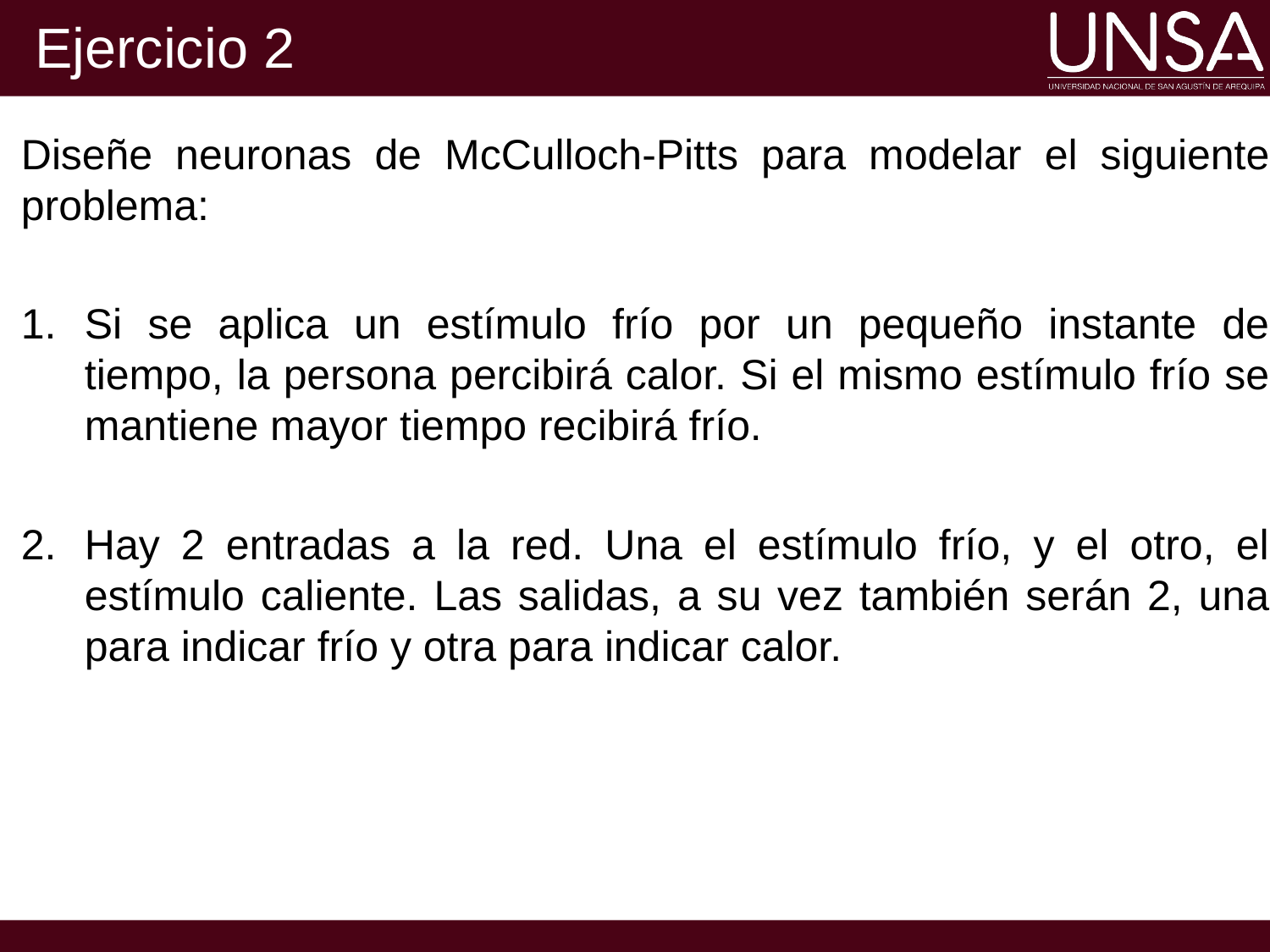

# Ejercicio 2
Diseñe neuronas de McCulloch-Pitts para modelar el siguiente problema:

Si se aplica un estímulo frío por un pequeño instante de tiempo, la persona percibirá calor. Si el mismo estímulo frío se mantiene mayor tiempo recibirá frío.

Hay 2 entradas a la red. Una el estímulo frío, y el otro, el estímulo caliente. Las salidas, a su vez también serán 2, una para indicar frío y otra para indicar calor.